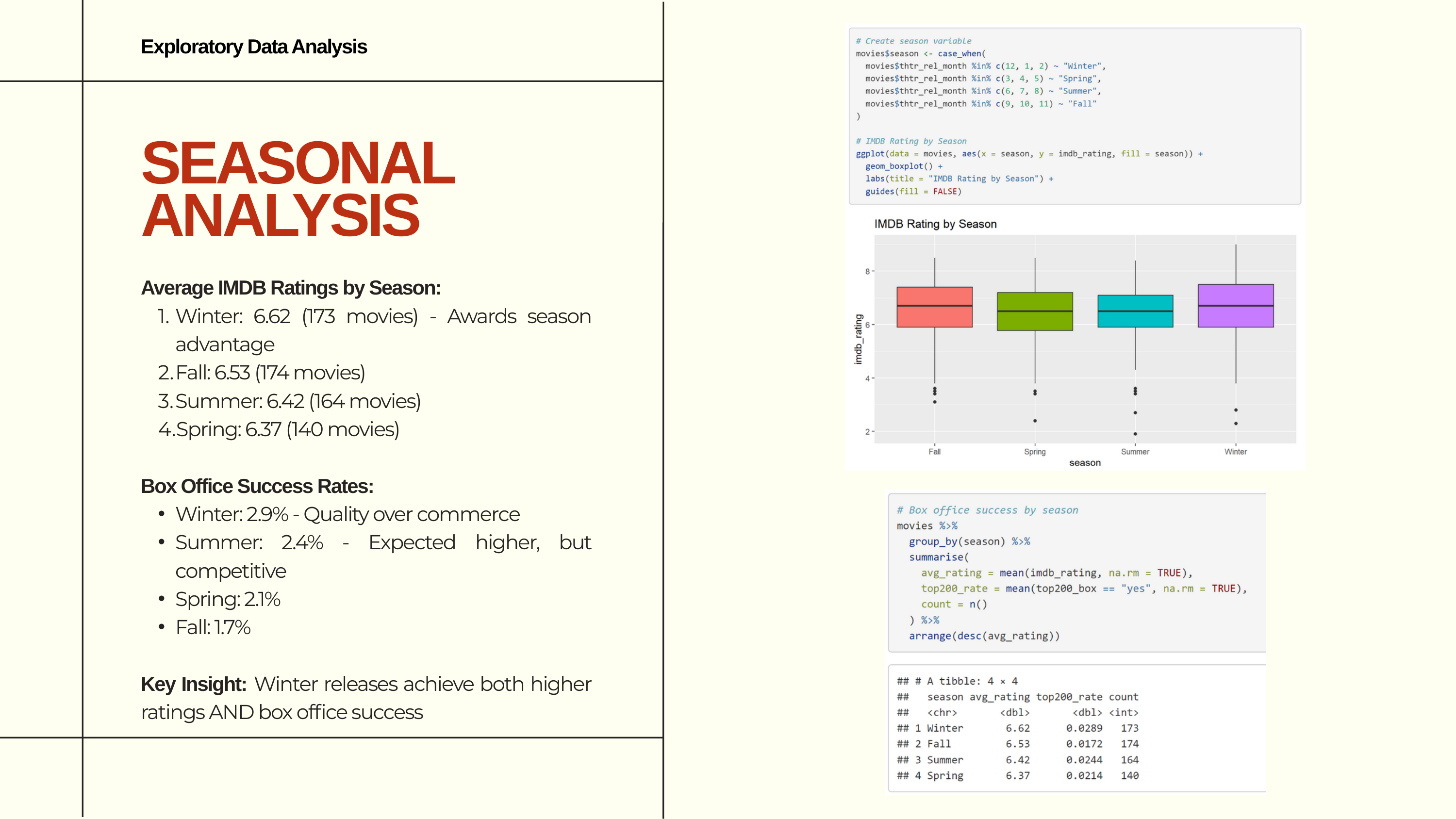

Exploratory Data Analysis

SEASONAL ANALYSIS
Average IMDB Ratings by Season:
Winter: 6.62 (173 movies) - Awards season advantage
Fall: 6.53 (174 movies)
Summer: 6.42 (164 movies)
Spring: 6.37 (140 movies)

Box Office Success Rates:
Winter: 2.9% - Quality over commerce
Summer: 2.4% - Expected higher, but competitive
Spring: 2.1%
Fall: 1.7%

Key Insight: Winter releases achieve both higher ratings AND box office success